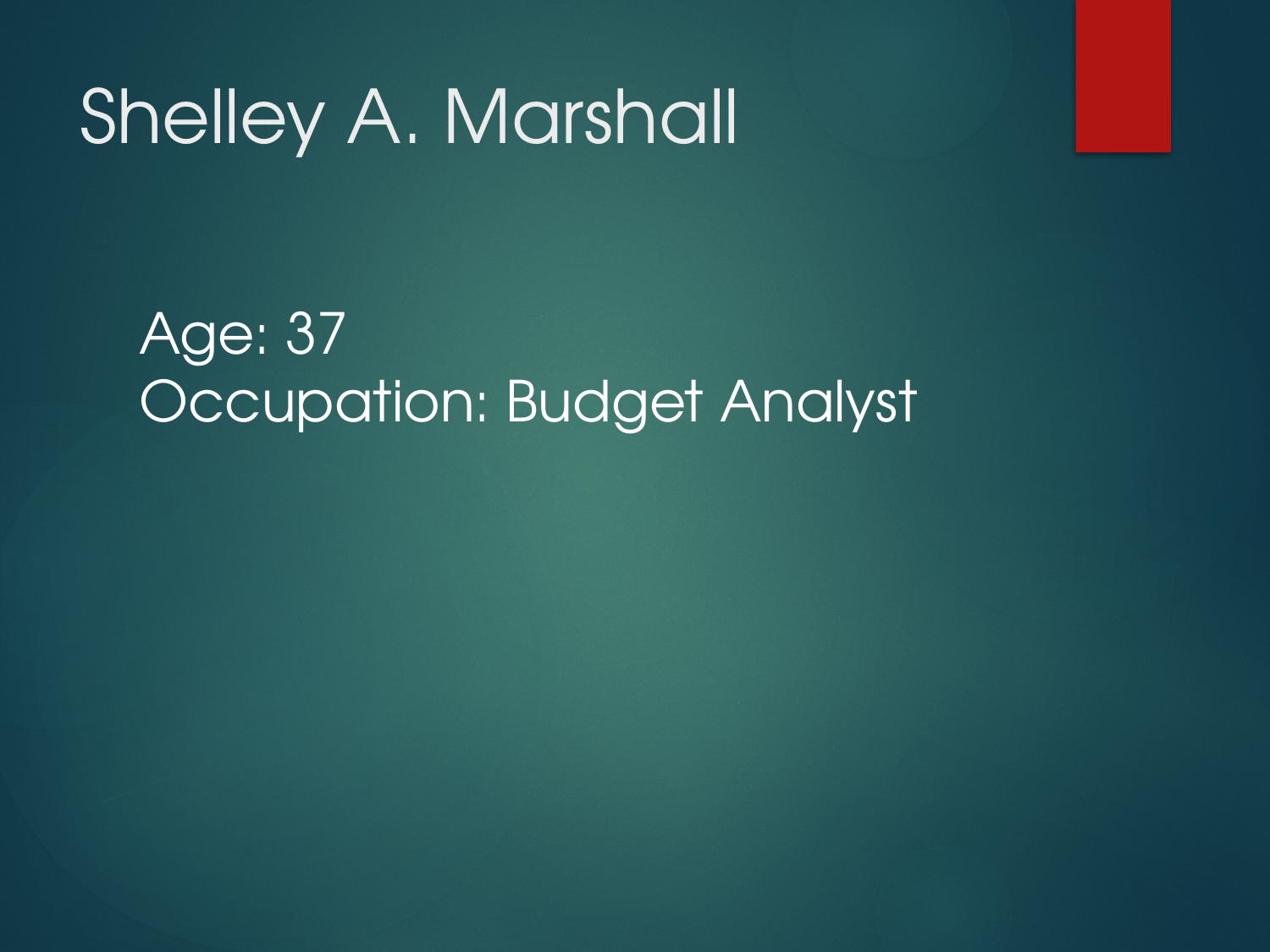

# Shelley A. Marshall

Age: 37
Occupation: Budget Analyst